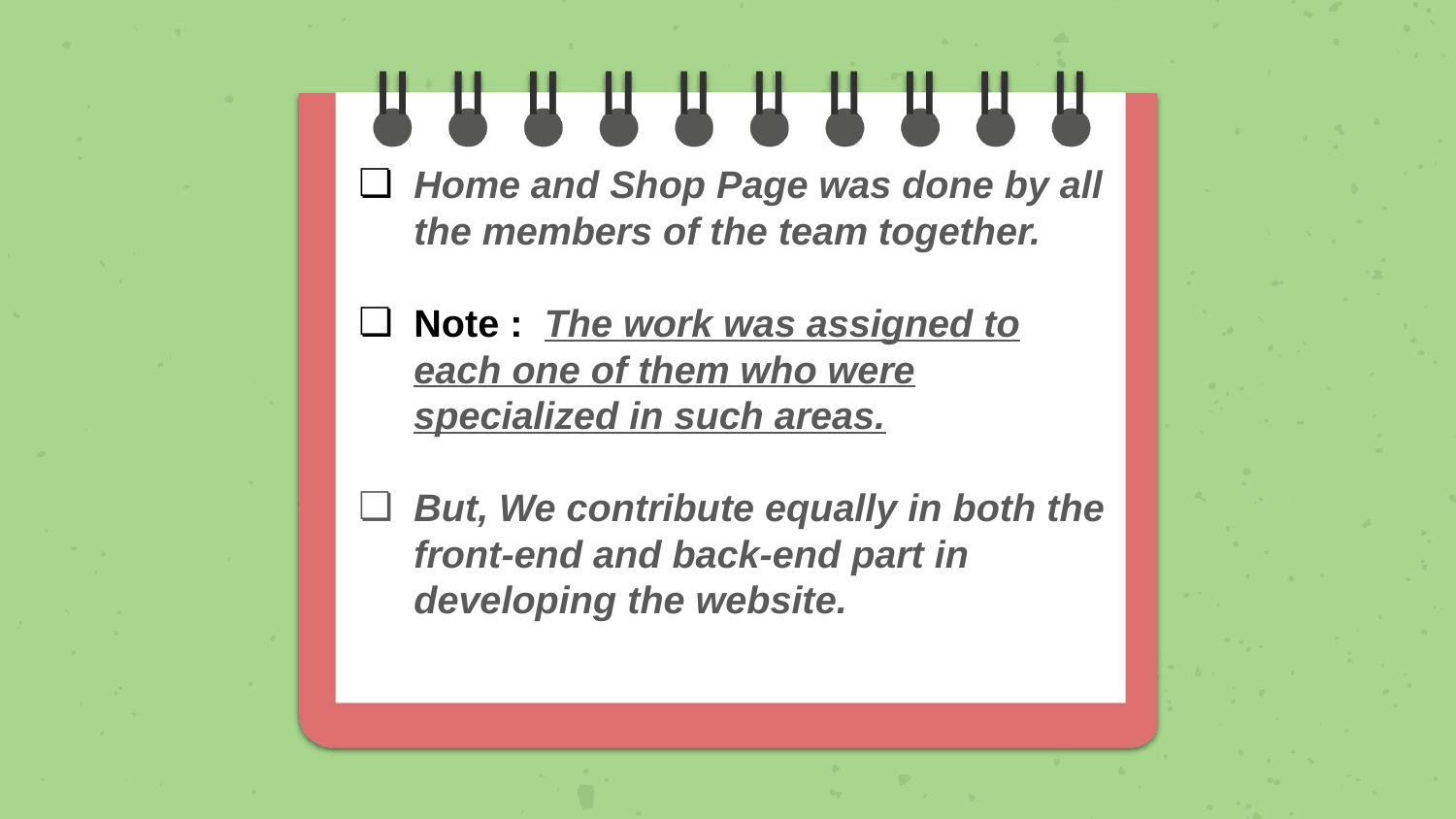

# Home and Shop Page was done by all the members of the team together.

Note :  The work was assigned to each one of them who were specialized in such areas.

But, We contribute equally in both the front-end and back-end part in developing the website.